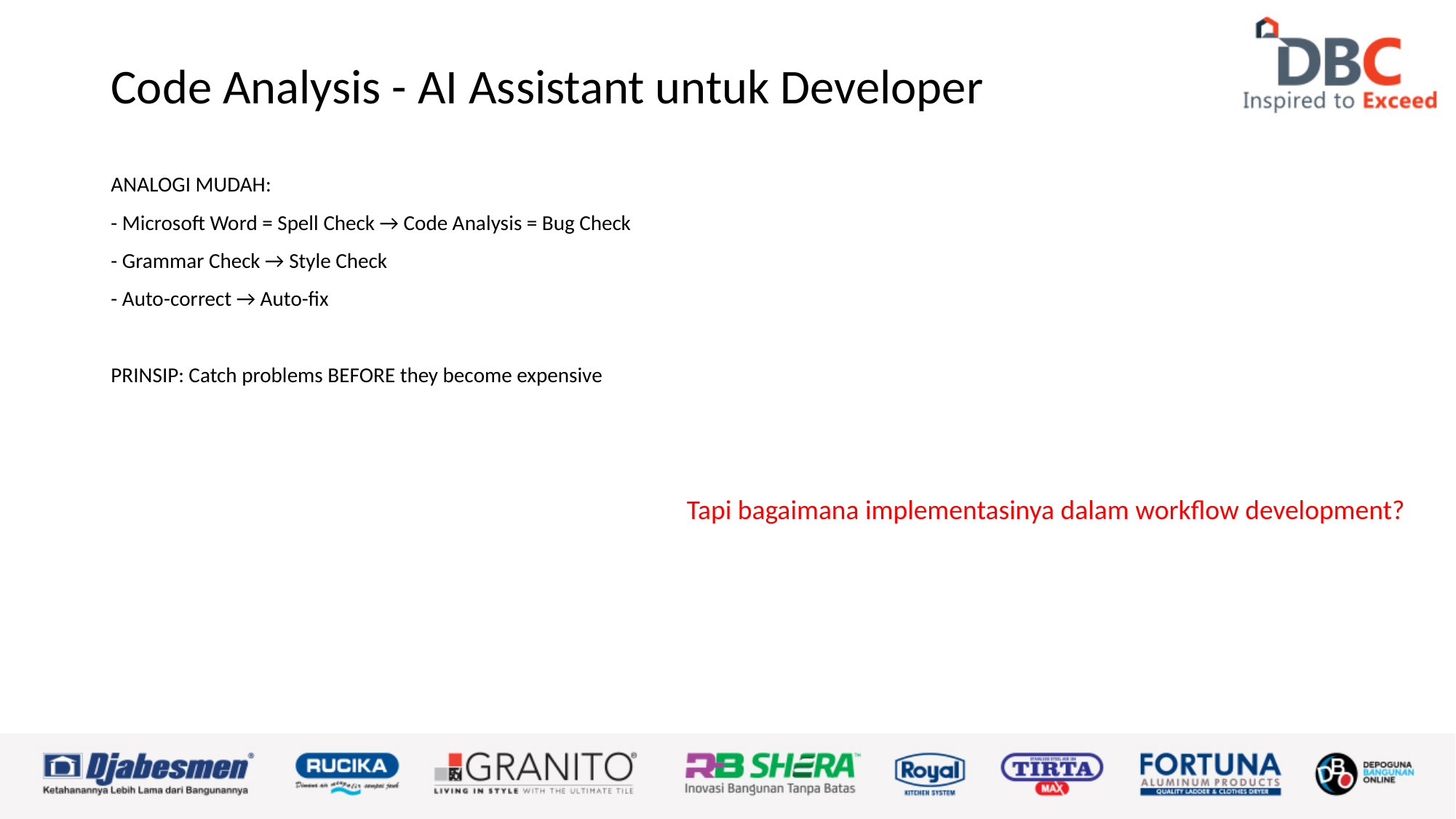

# Code Analysis - AI Assistant untuk Developer
ANALOGI MUDAH:
- Microsoft Word = Spell Check → Code Analysis = Bug Check
- Grammar Check → Style Check
- Auto-correct → Auto-fix

PRINSIP: Catch problems BEFORE they become expensive
Tapi bagaimana implementasinya dalam workflow development?